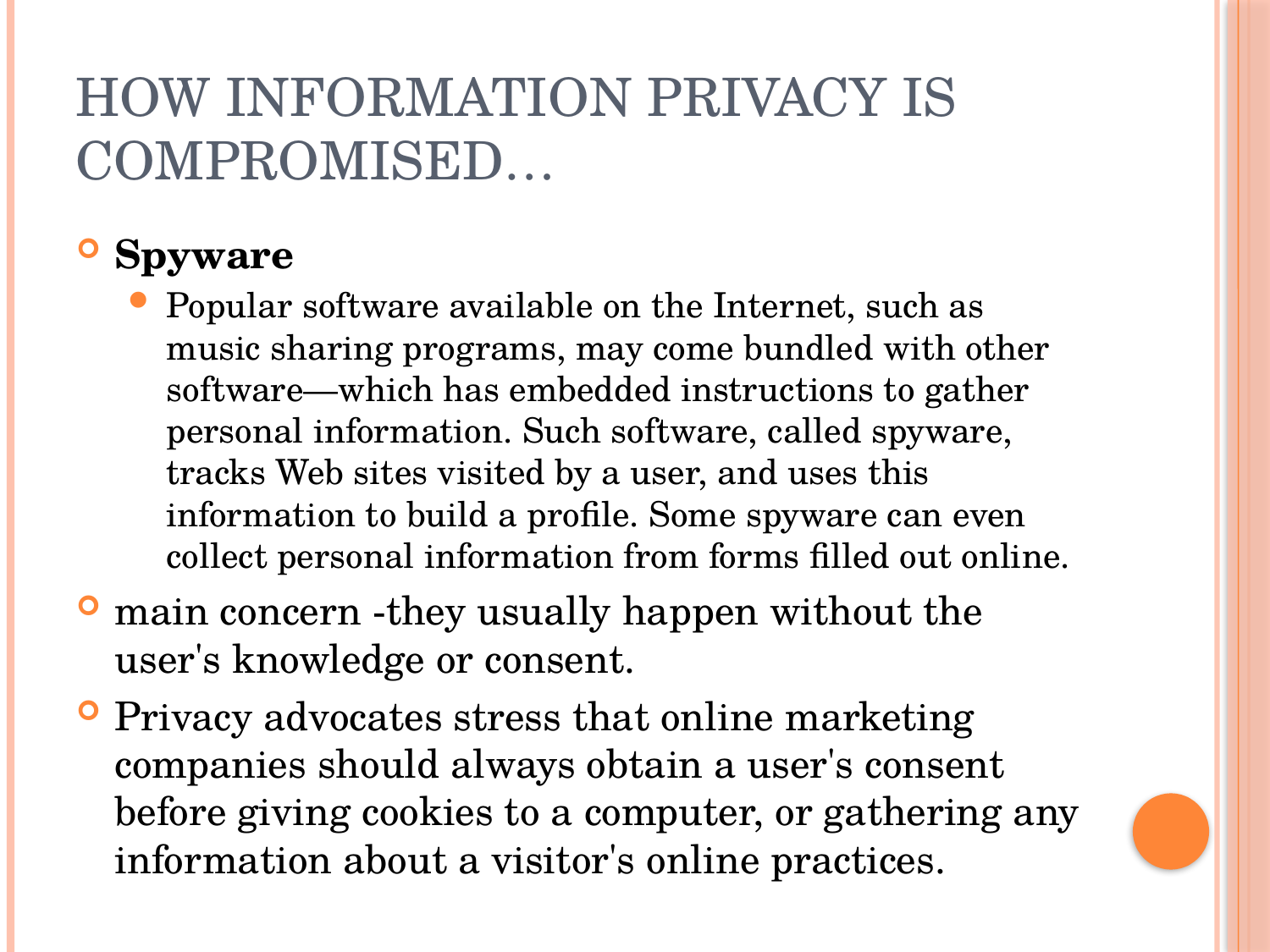

# How Information Privacy is Compromised…
Spyware
Popular software available on the Internet, such as music sharing programs, may come bundled with other software—which has embedded instructions to gather personal information. Such software, called spyware, tracks Web sites visited by a user, and uses this information to build a profile. Some spyware can even collect personal information from forms filled out online.
main concern -they usually happen without the user's knowledge or consent.
Privacy advocates stress that online marketing companies should always obtain a user's consent before giving cookies to a computer, or gathering any information about a visitor's online practices.